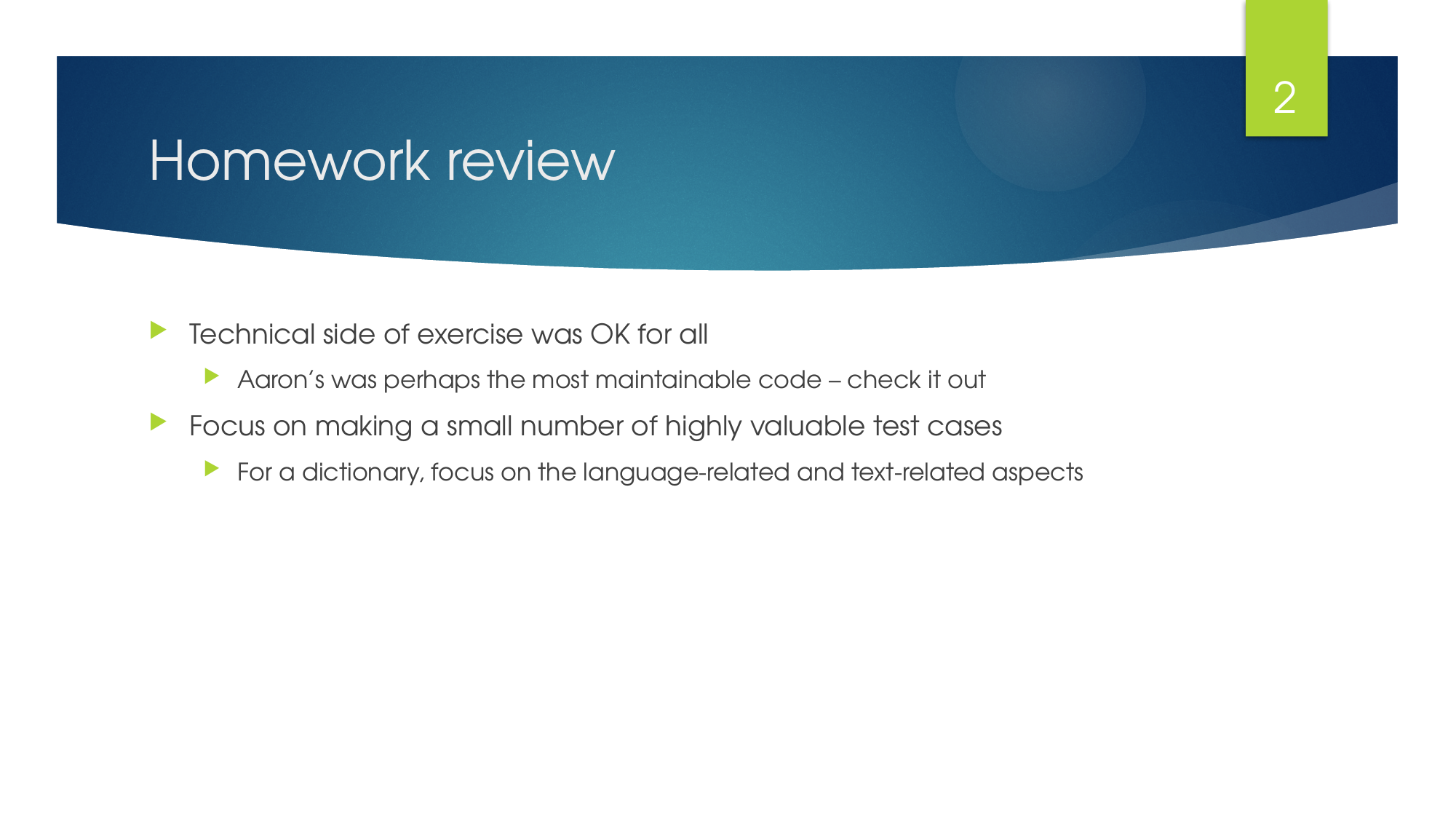

2
# Homework review
Technical side of exercise was OK for all
Aaron’s was perhaps the most maintainable code – check it out
Focus on making a small number of highly valuable test cases
For a dictionary, focus on the language-related and text-related aspects